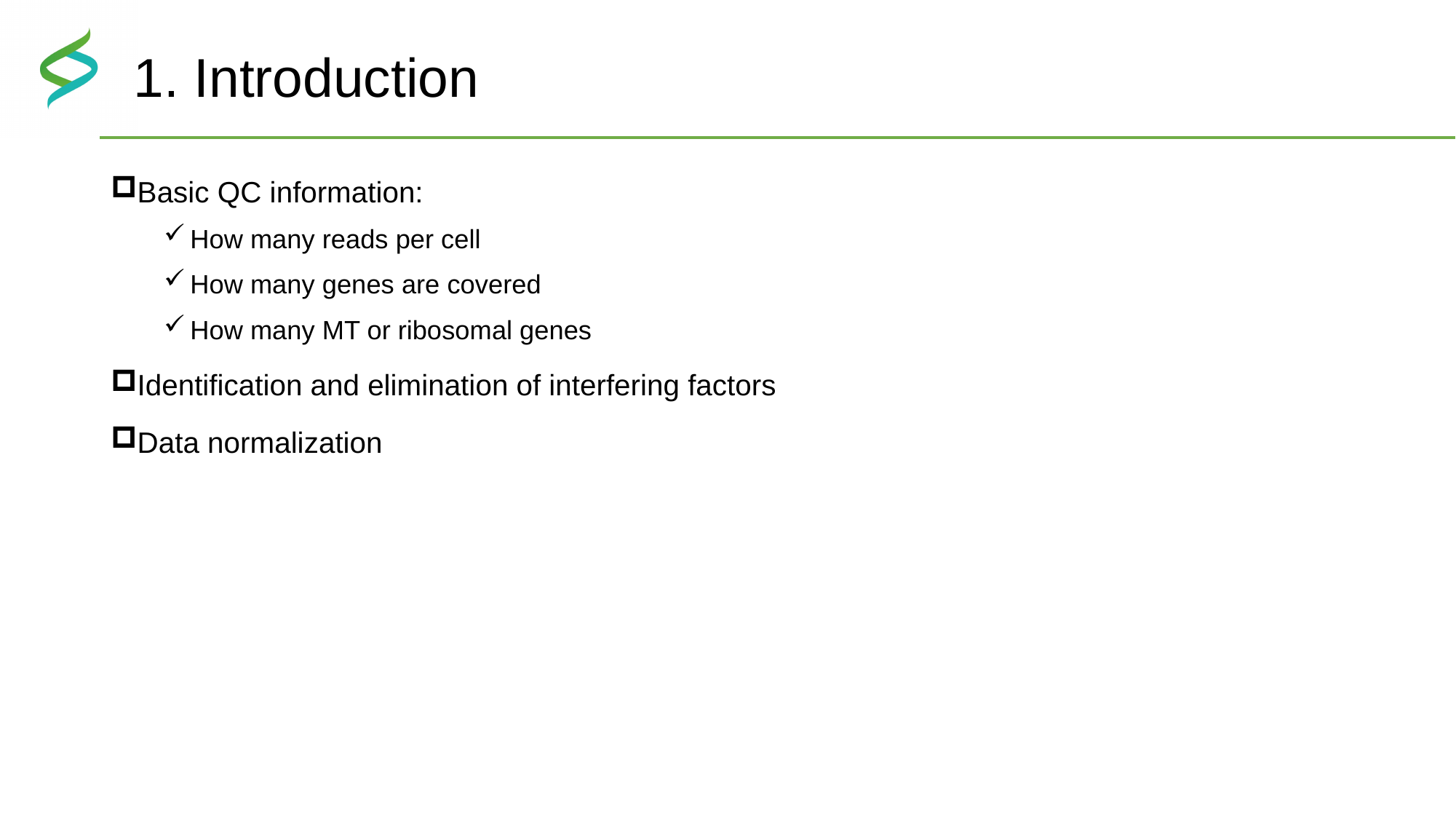

# 1. Introduction
Basic QC information:
How many reads per cell
How many genes are covered
How many MT or ribosomal genes
Identification and elimination of interfering factors
Data normalization